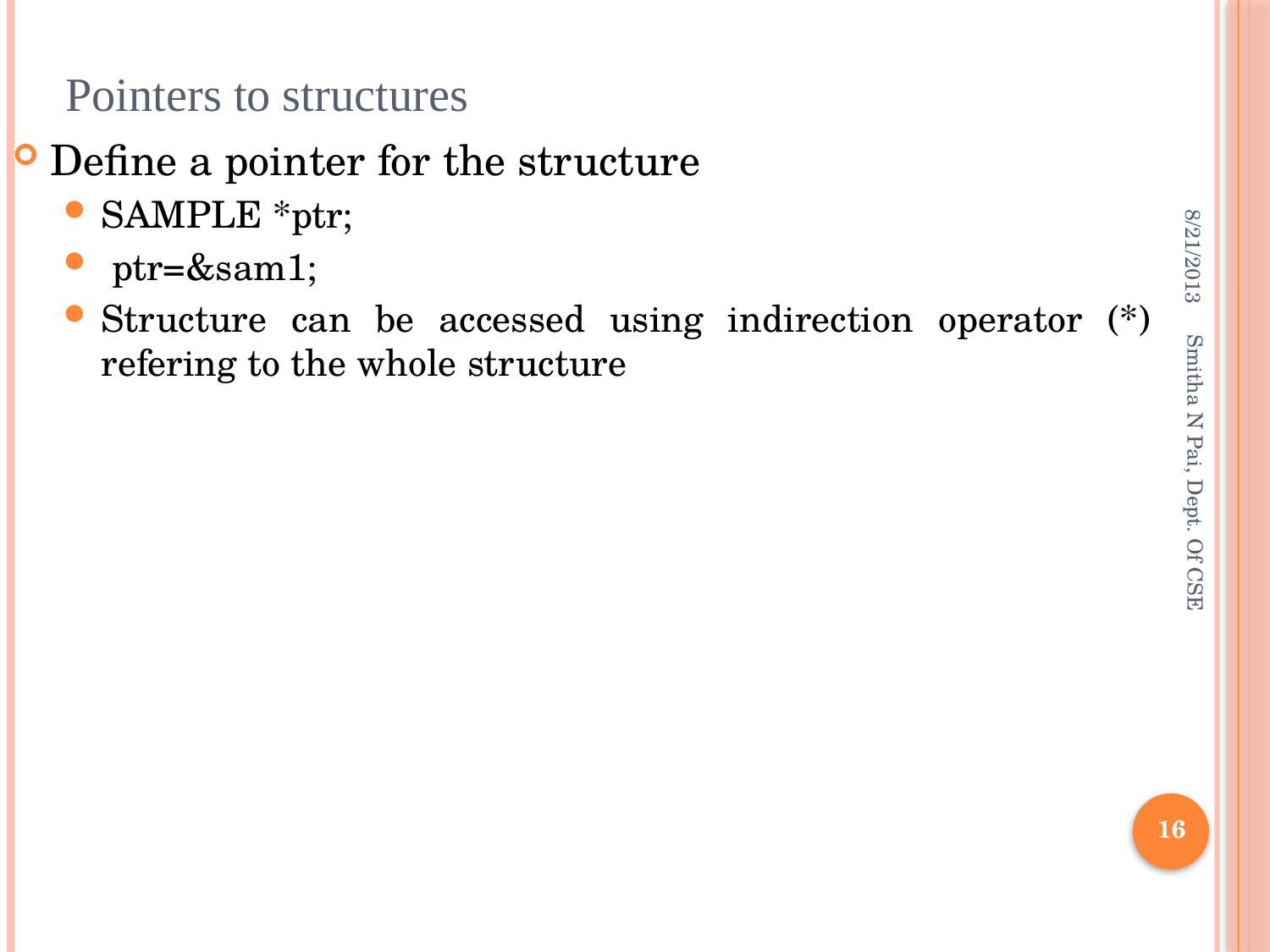

# Pointers to structures
Define a pointer for the structure
SAMPLE *ptr;
 ptr=&sam1;
Structure can be accessed using indirection operator (*) refering to the whole structure

8/21/2013
Smitha N Pai, Dept. Of CSE
16